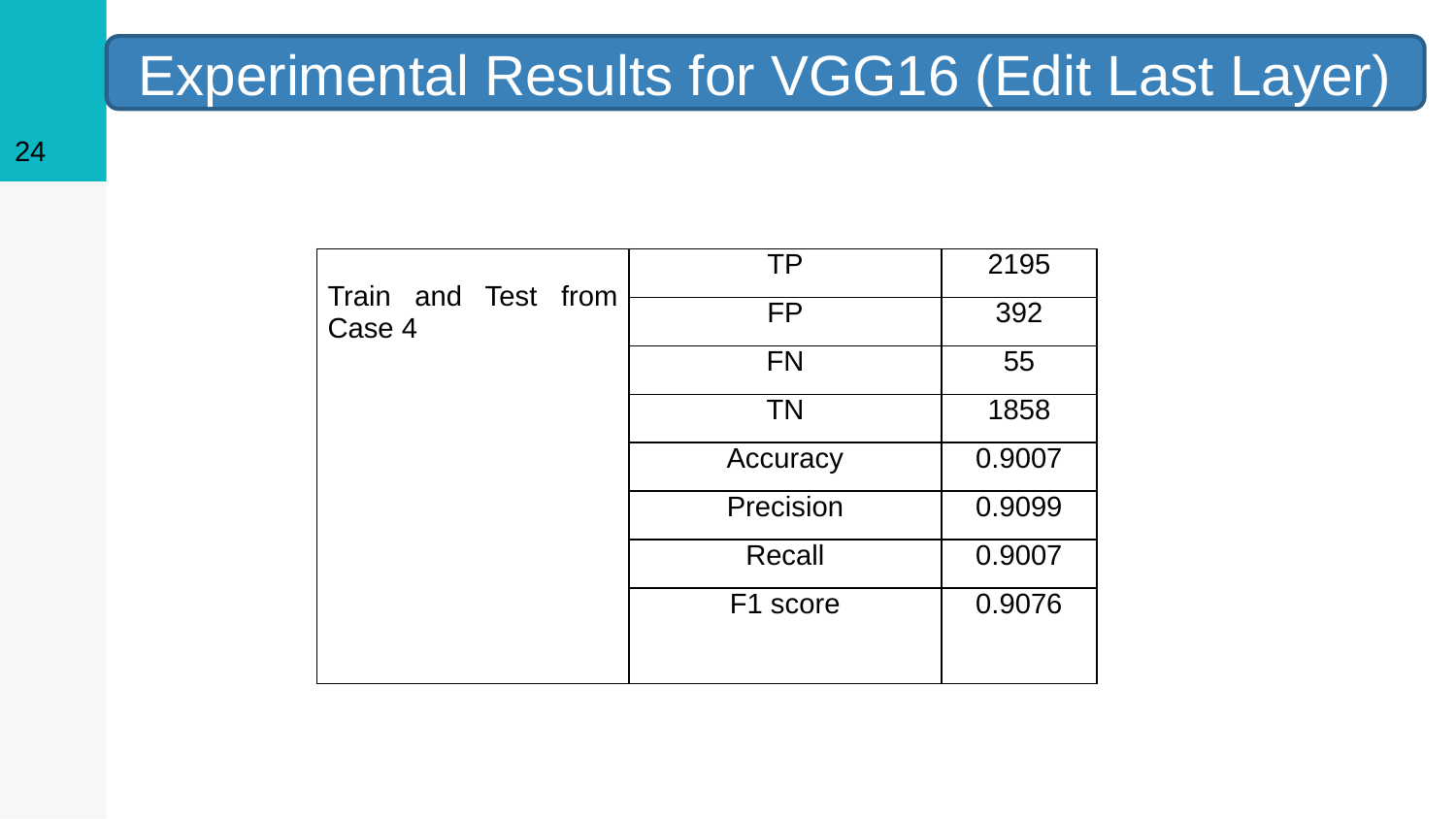

24
Experimental Results for VGG16 (Edit Last Layer)
| Train and Test from Case 4 | TP | 2195 |
| --- | --- | --- |
|  | FP | 392 |
|  | FN | 55 |
|  | TN | 1858 |
|  | Accuracy | 0.9007 |
|  | Precision | 0.9099 |
|  | Recall | 0.9007 |
|  | F1 score | 0.9076 |